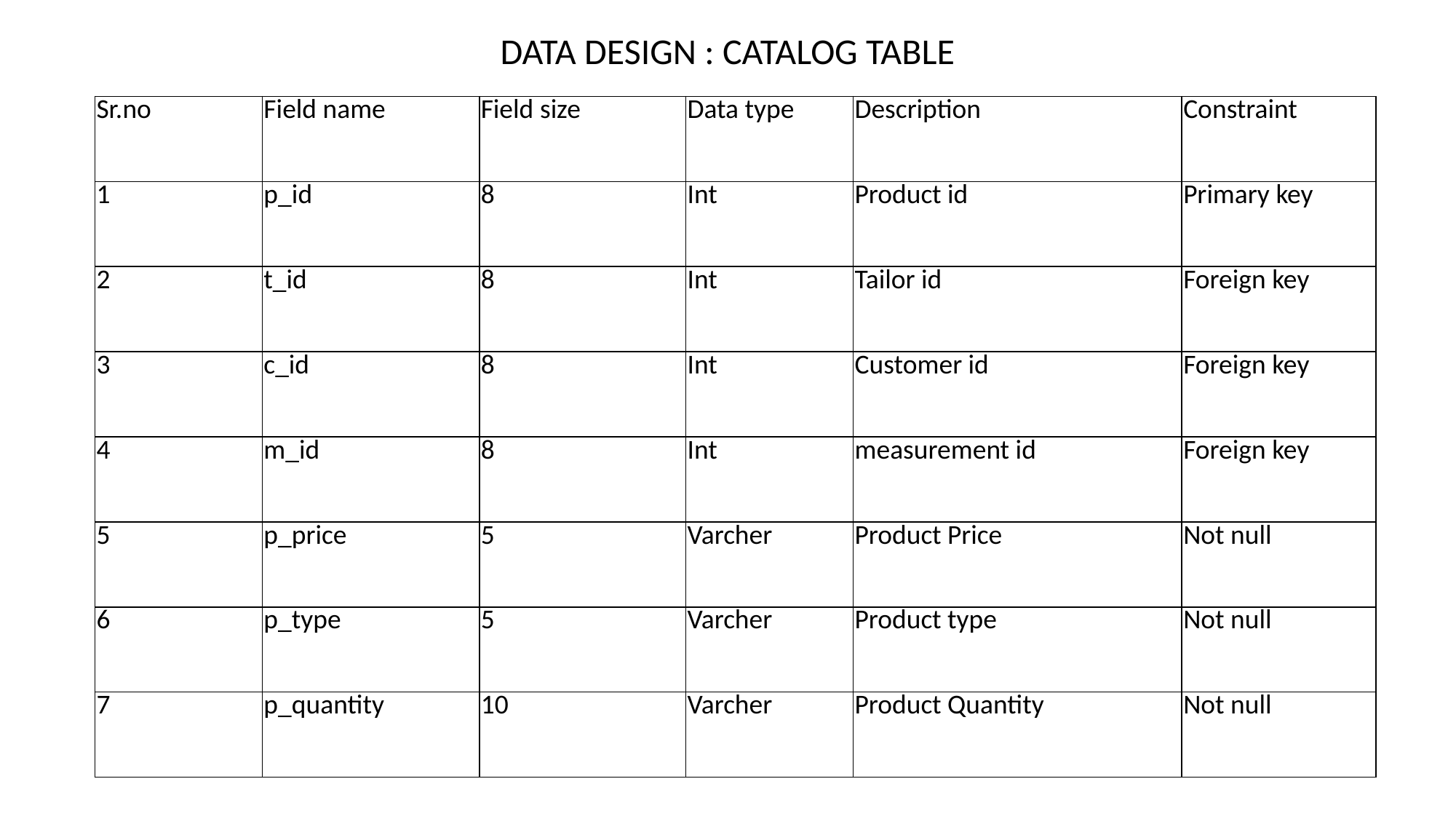

DATA DESIGN : CATALOG TABLE
| Sr.no | Field name | Field size | Data type | Description | Constraint |
| --- | --- | --- | --- | --- | --- |
| 1 | p\_id | 8 | Int | Product id | Primary key |
| 2 | t\_id | 8 | Int | Tailor id | Foreign key |
| 3 | c\_id | 8 | Int | Customer id | Foreign key |
| 4 | m\_id | 8 | Int | measurement id | Foreign key |
| 5 | p\_price | 5 | Varcher | Product Price | Not null |
| 6 | p\_type | 5 | Varcher | Product type | Not null |
| 7 | p\_quantity | 10 | Varcher | Product Quantity | Not null |